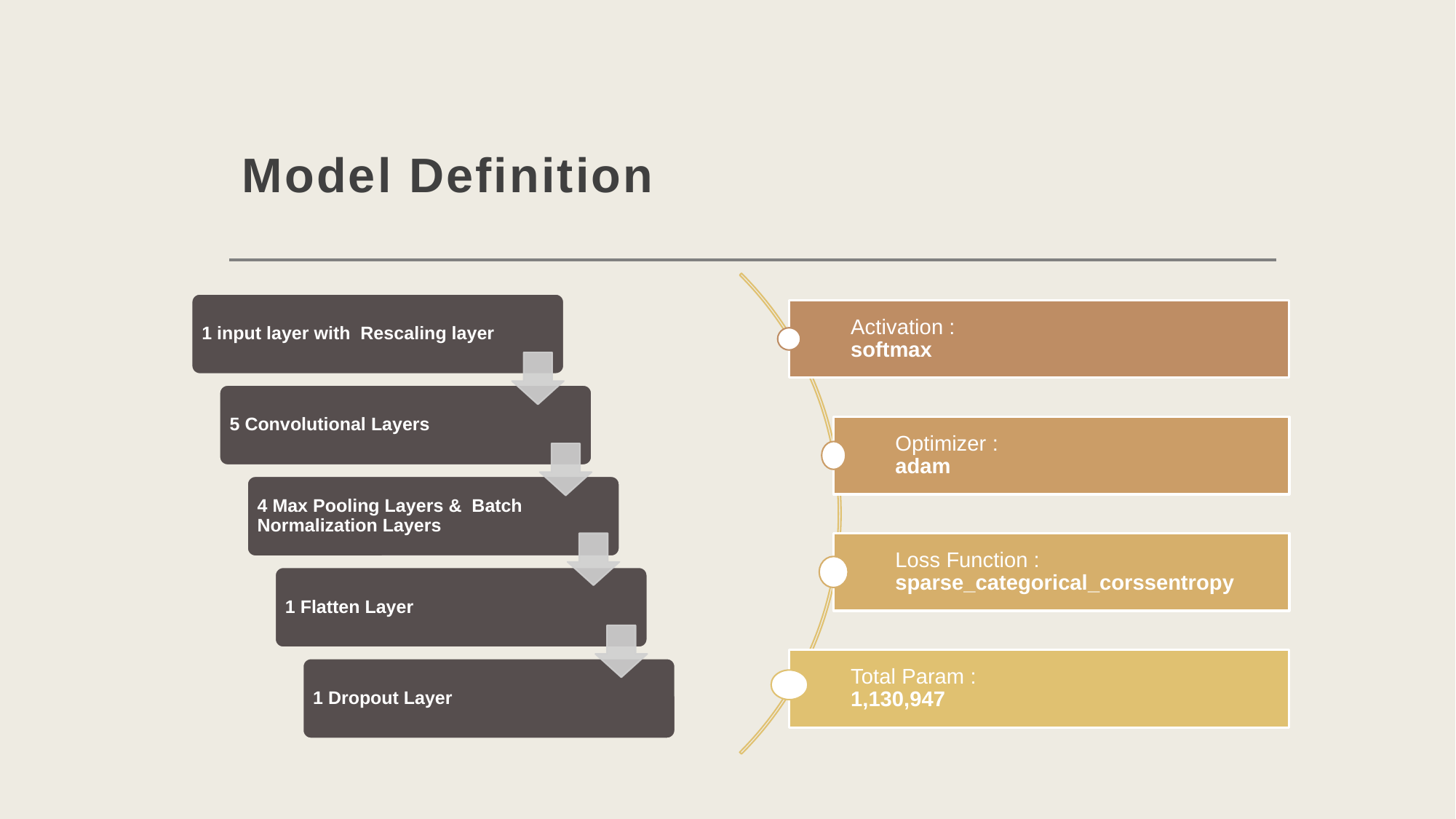

# Model Definition
Activation :
softmax
Optimizer :
adam
Loss Function :
sparse_categorical_corssentropy
Total Param :
1,130,947
1 input layer with  Rescaling layer
5 Convolutional Layers
4 Max Pooling Layers &  Batch Normalization Layers
1 Flatten Layer
1 Dropout Layer